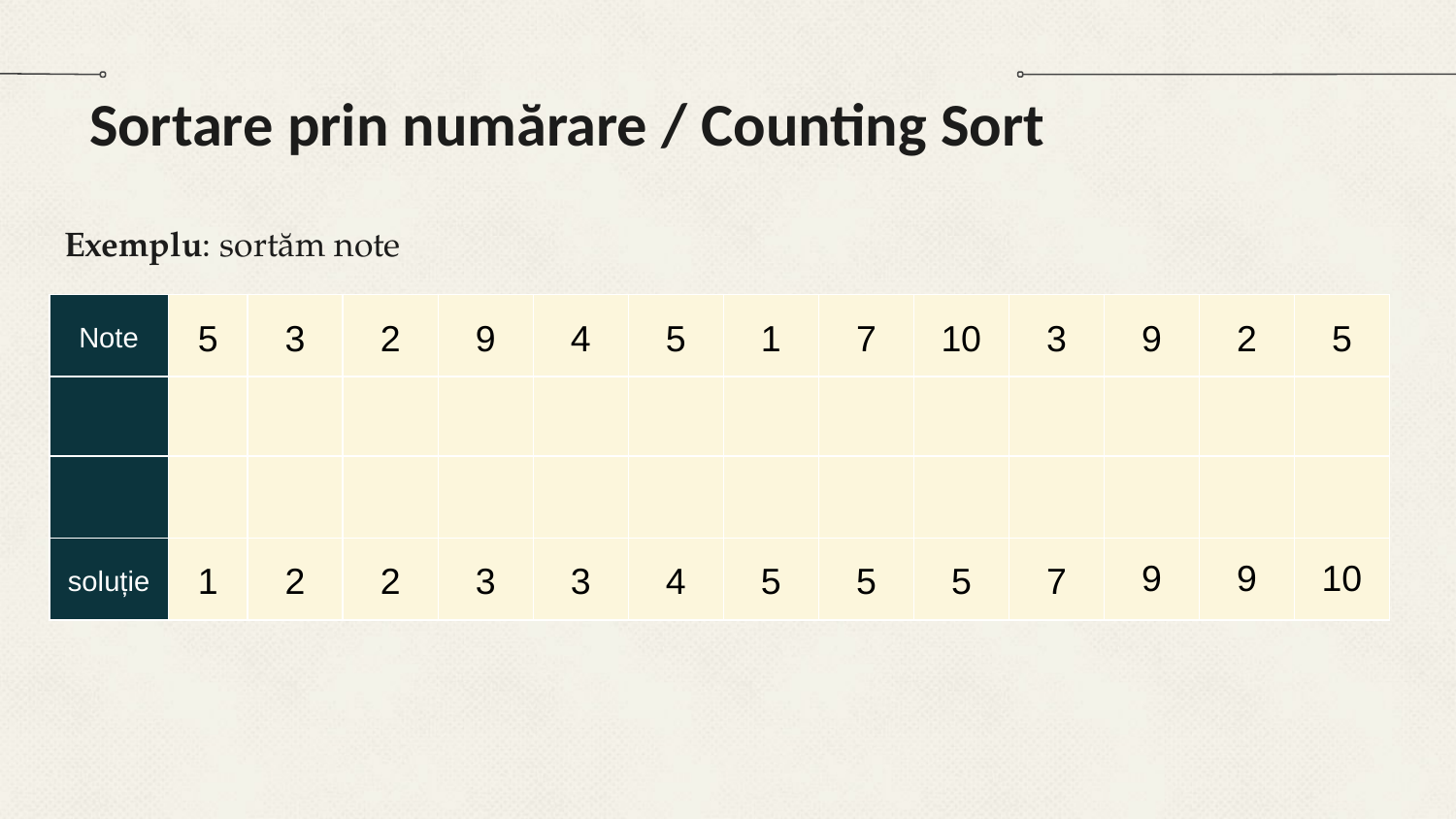

# Sortare prin numărare / Counting Sort
Exemplu: sortăm note
| Note | 5 | 3 | 2 | 9 | 4 | 5 | 1 | 7 | 10 | 3 | 9 | 2 | 5 |
| --- | --- | --- | --- | --- | --- | --- | --- | --- | --- | --- | --- | --- | --- |
|  |  |  |  |  |  |  |  |  |  |  |  |  |  |
|  |  |  |  |  |  |  |  |  |  |  |  |  |  |
| soluție | 1 | 2 | 2 | 3 | 3 | 4 | 5 | 5 | 5 | 7 | 9 | 9 | 10 |